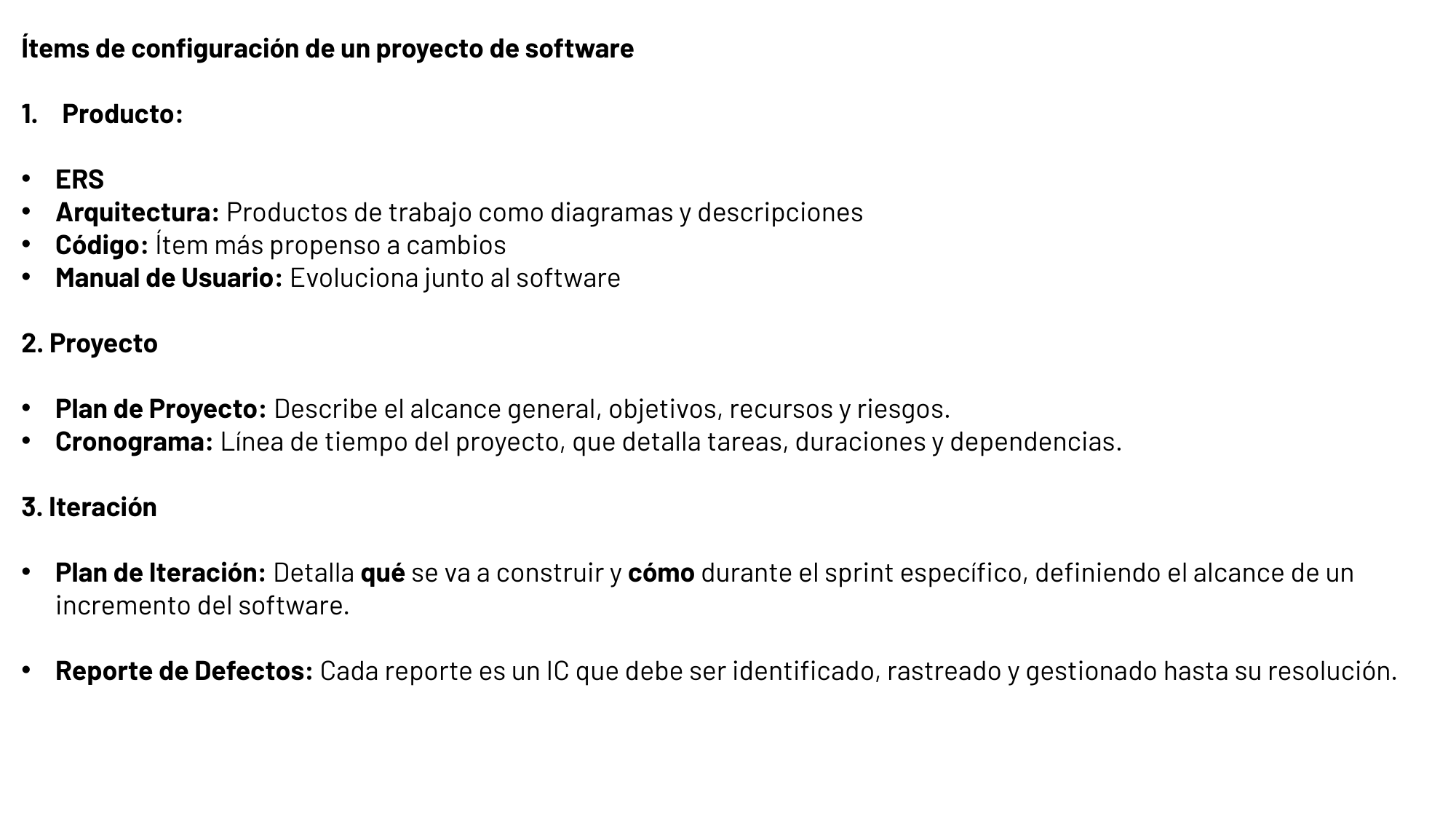

Ítems de configuración de un proyecto de software

Producto:

ERS
Arquitectura: Productos de trabajo como diagramas y descripciones
Código: Ítem más propenso a cambios
Manual de Usuario: Evoluciona junto al software

2. Proyecto

Plan de Proyecto: Describe el alcance general, objetivos, recursos y riesgos.
Cronograma: Línea de tiempo del proyecto, que detalla tareas, duraciones y dependencias.

3. Iteración

Plan de Iteración: Detalla qué se va a construir y cómo durante el sprint específico, definiendo el alcance de un incremento del software.

Reporte de Defectos: Cada reporte es un IC que debe ser identificado, rastreado y gestionado hasta su resolución.